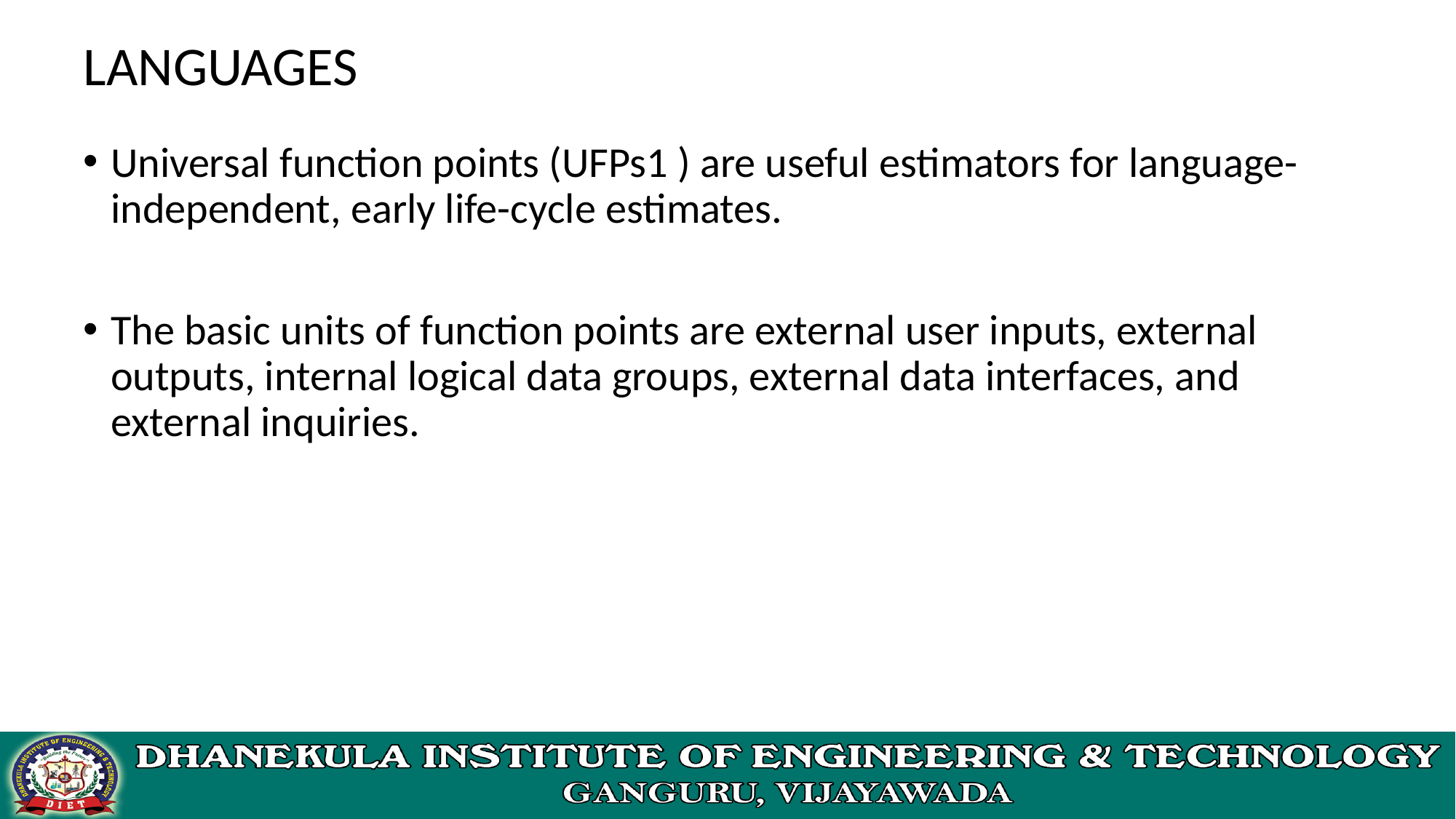

# LANGUAGES
Universal function points (UFPs1 ) are useful estimators for language-independent, early life-cycle estimates.

The basic units of function points are external user inputs, external outputs, internal logical data groups, external data interfaces, and external inquiries.